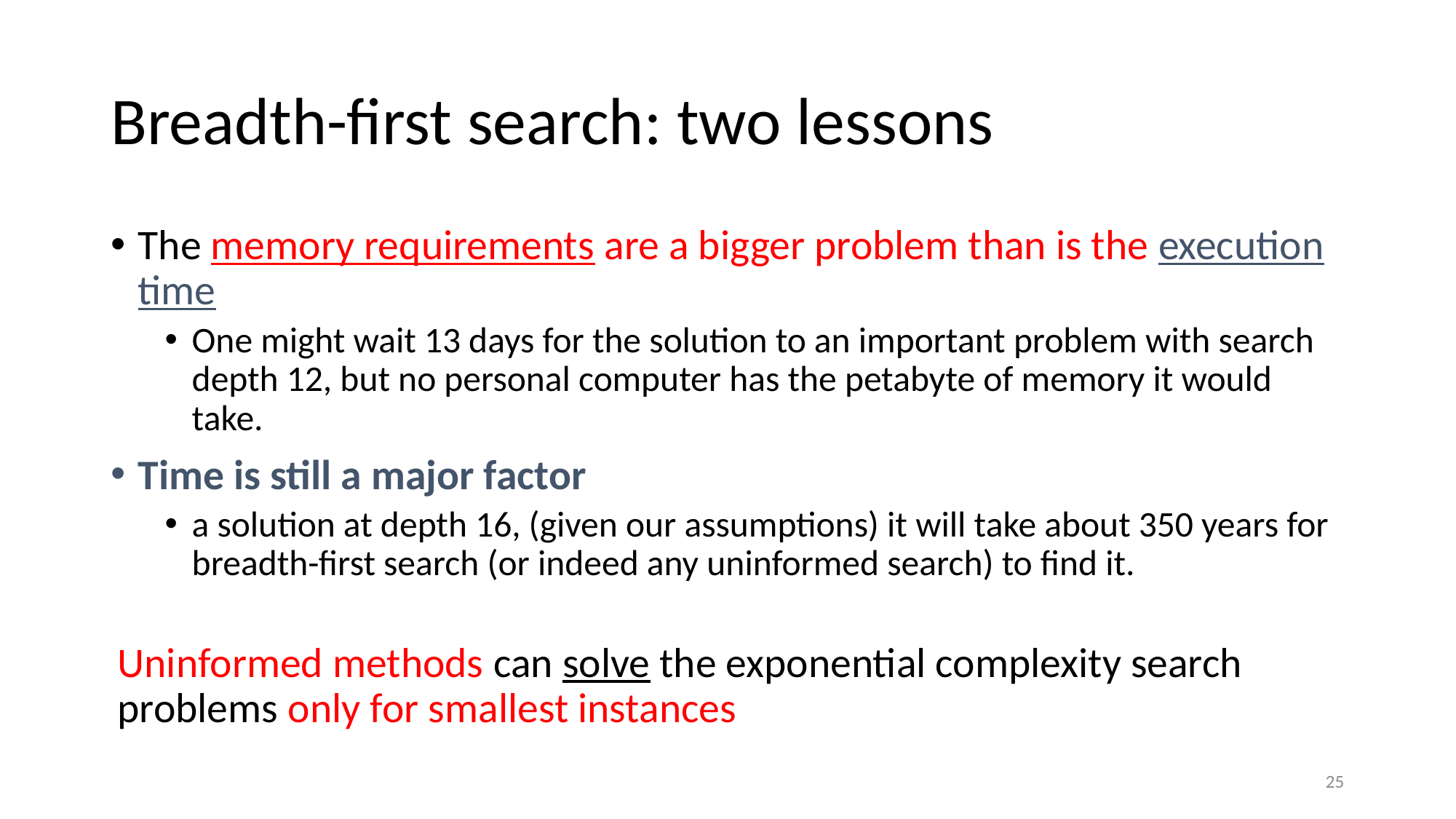

# Breadth-first search: two lessons
The memory requirements are a bigger problem than is the execution time
One might wait 13 days for the solution to an important problem with search depth 12, but no personal computer has the petabyte of memory it would take.
Time is still a major factor
a solution at depth 16, (given our assumptions) it will take about 350 years for breadth-first search (or indeed any uninformed search) to find it.

Uninformed methods can solve the exponential complexity search problems only for smallest instances
25